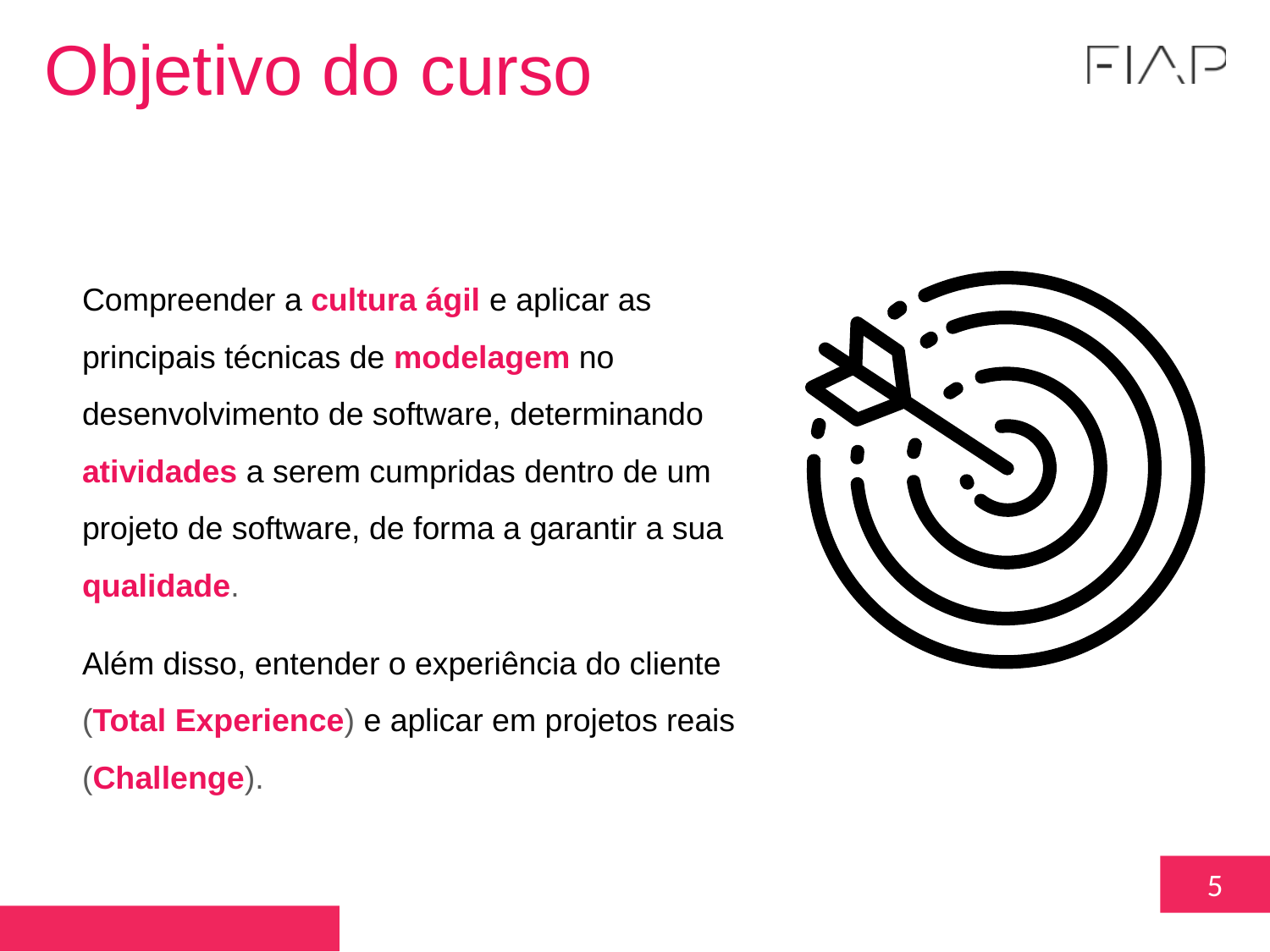

Objetivo do curso
Compreender a cultura ágil e aplicar as principais técnicas de modelagem no desenvolvimento de software, determinando atividades a serem cumpridas dentro de um projeto de software, de forma a garantir a sua qualidade.
Além disso, entender o experiência do cliente (Total Experience) e aplicar em projetos reais (Challenge).